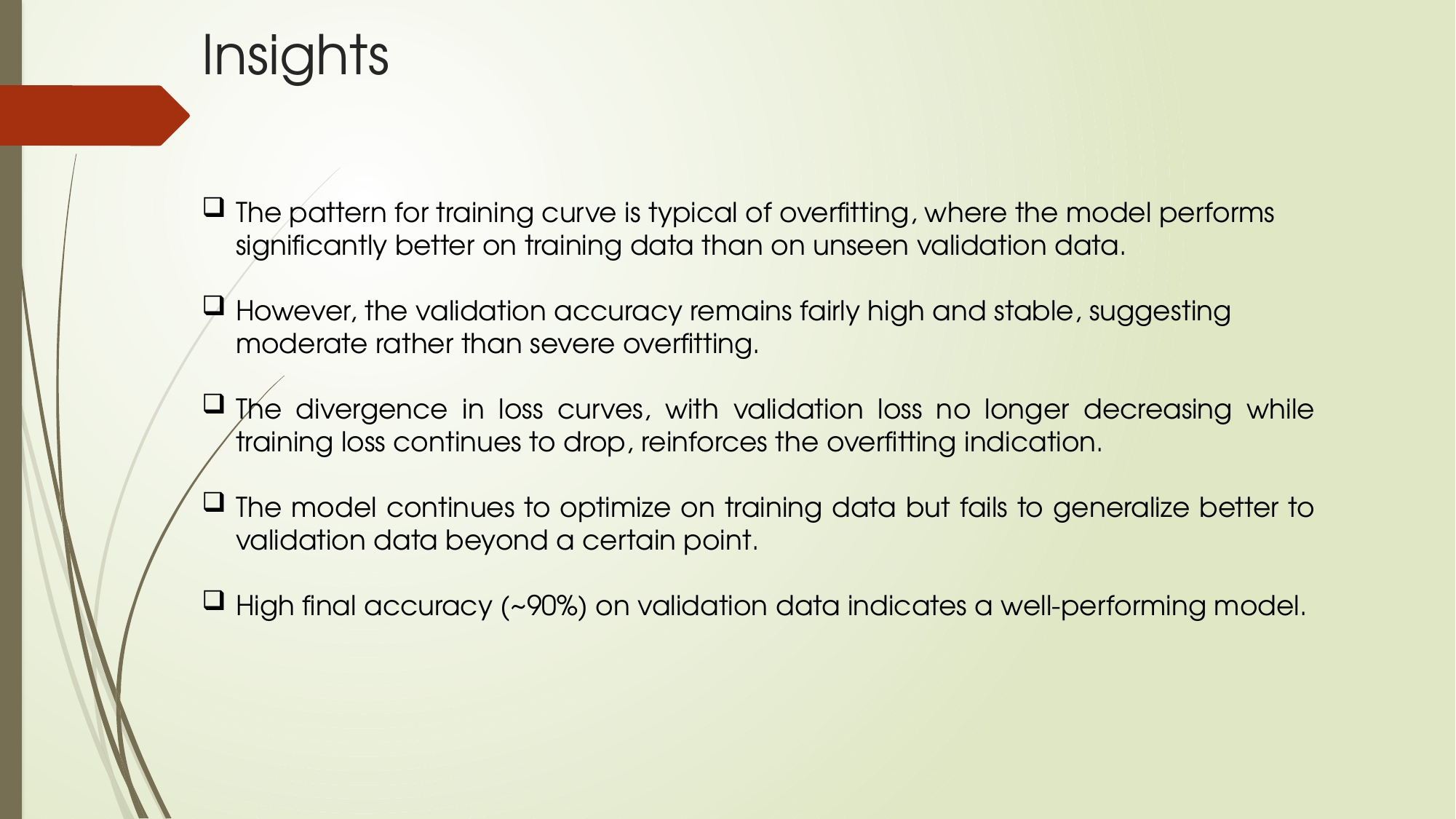

# Insights
The pattern for training curve is typical of overfitting, where the model performs significantly better on training data than on unseen validation data.

However, the validation accuracy remains fairly high and stable, suggesting moderate rather than severe overfitting.

The divergence in loss curves, with validation loss no longer decreasing while training loss continues to drop, reinforces the overfitting indication.

The model continues to optimize on training data but fails to generalize better to validation data beyond a certain point.

High final accuracy (~90%) on validation data indicates a well-performing model.